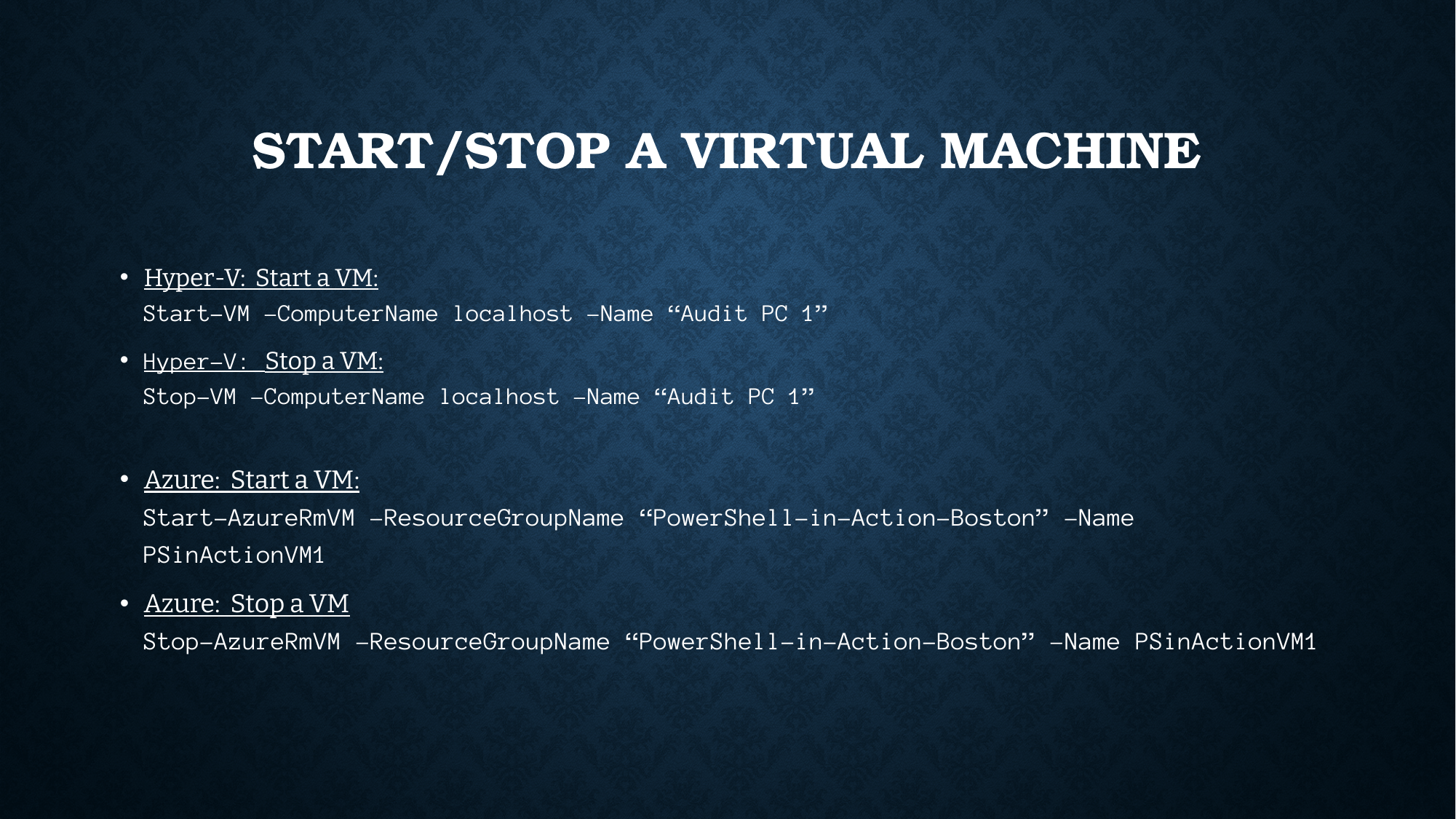

# Start/Stop a Virtual Machine
Hyper-V:  Start a VM:
Start-VM –ComputerName localhost –Name “Audit PC 1”
Hyper-V: Stop a VM:
Stop-VM –ComputerName localhost –Name “Audit PC 1”
Azure:  Start a VM:
Start-AzureRmVM –ResourceGroupName “PowerShell-in-Action-Boston” –Name PSinActionVM1
Azure:  Stop a VM
Stop-AzureRmVM –ResourceGroupName “PowerShell-in-Action-Boston” –Name PSinActionVM1